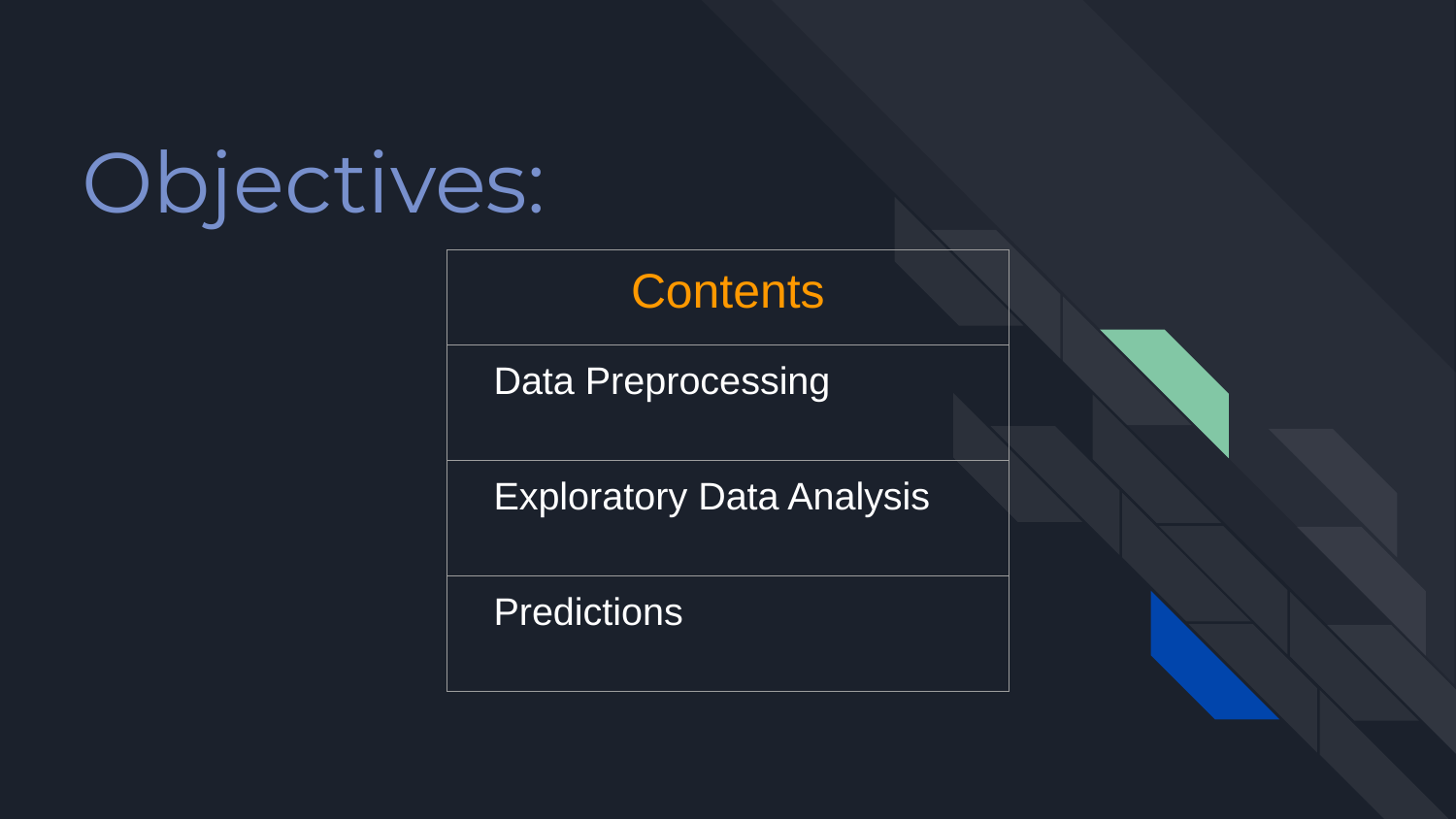

# Objectives:

| Contents |
| --- |
| 1.Data Preprocessing |
| 2.Exploratory Data Analysis |
| 3.Predictions |